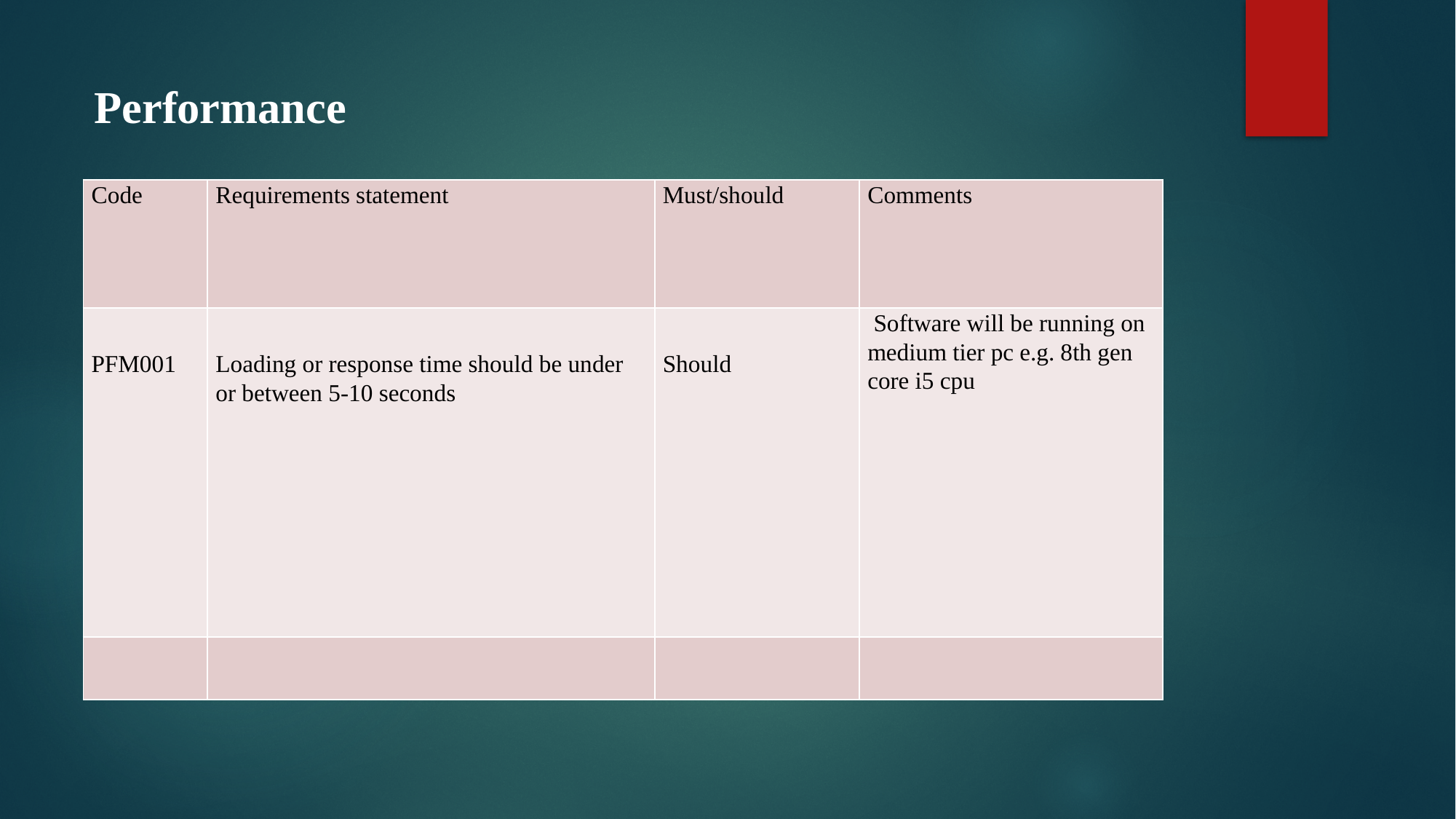

# .
Performance
| Code | Requirements statement | Must/should | Comments |
| --- | --- | --- | --- |
| PFM001 | Loading or response time should be under or between 5-10 seconds | Should | Software will be running on medium tier pc e.g. 8th gen core i5 cpu |
|  |  |  |  |